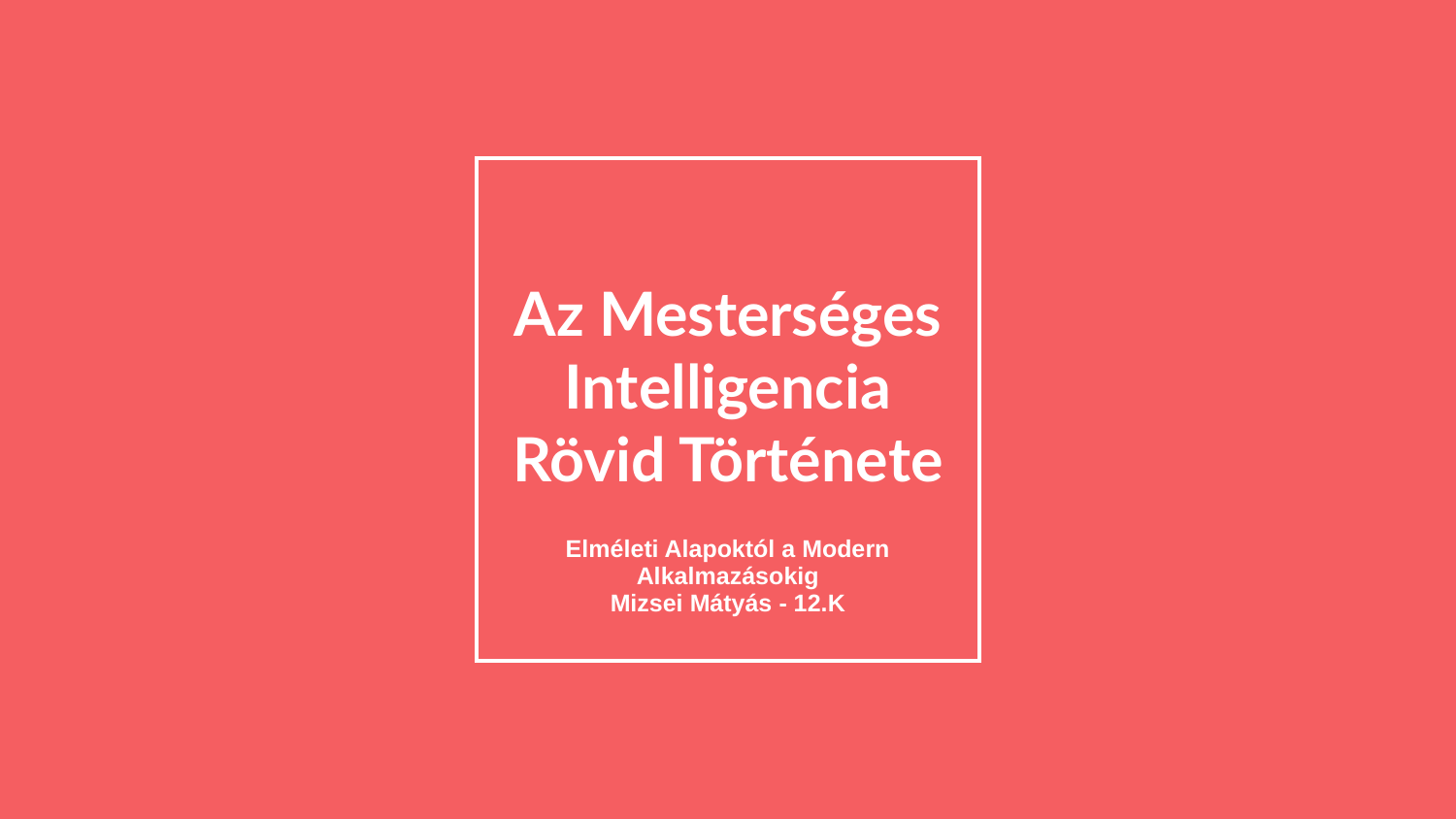

# Az Mesterséges Intelligencia Rövid Története
Elméleti Alapoktól a Modern Alkalmazásokig
Mizsei Mátyás - 12.K